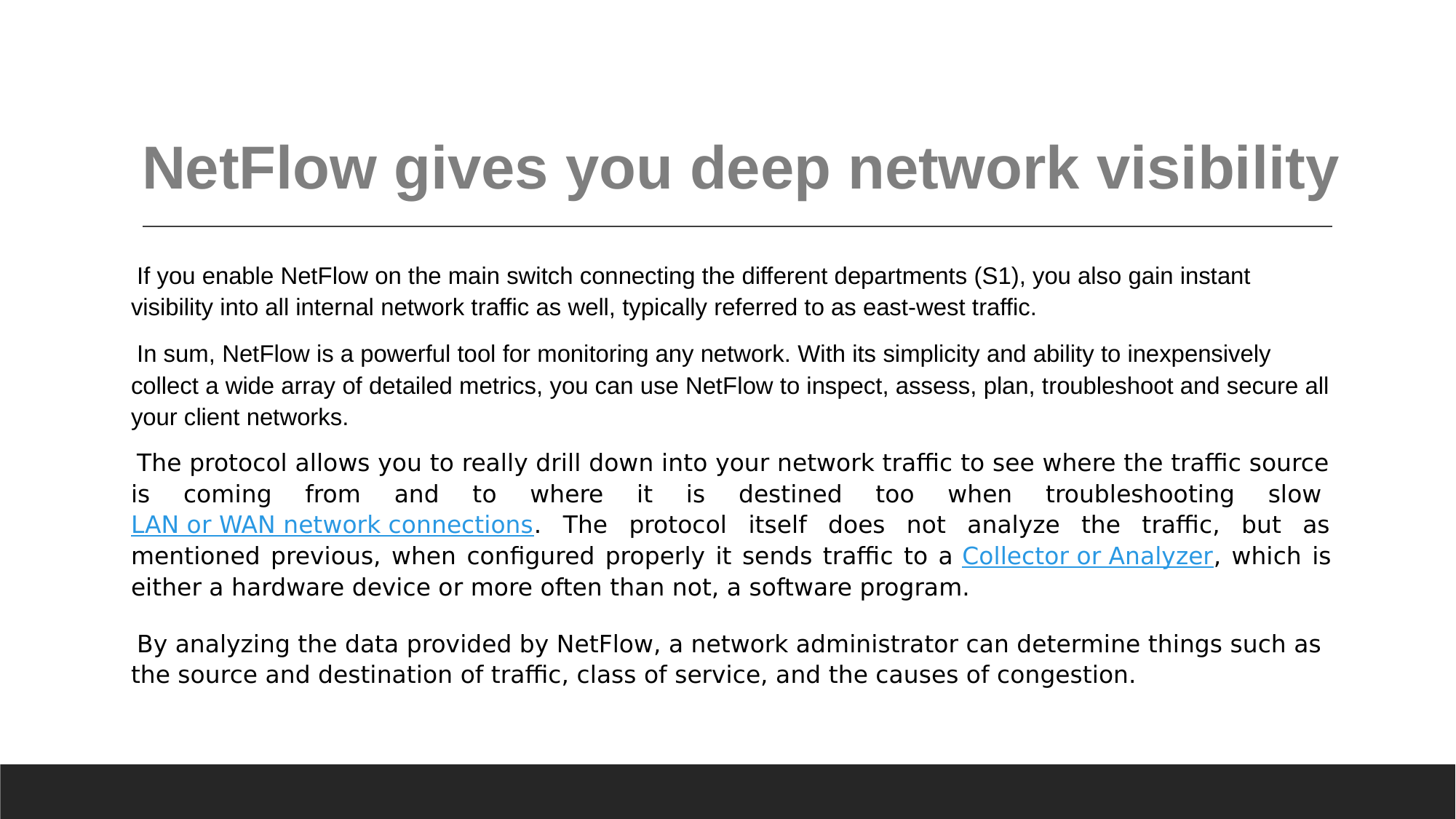

# NetFlow gives you deep network visibility
If you enable NetFlow on the main switch connecting the different departments (S1), you also gain instant visibility into all internal network traffic as well, typically referred to as east-west traffic.
In sum, NetFlow is a powerful tool for monitoring any network. With its simplicity and ability to inexpensively collect a wide array of detailed metrics, you can use NetFlow to inspect, assess, plan, troubleshoot and secure all your client networks.
The protocol allows you to really drill down into your network traffic to see where the traffic source is coming from and to where it is destined too when troubleshooting slow LAN or WAN network connections. The protocol itself does not analyze the traffic, but as mentioned previous, when configured properly it sends traffic to a Collector or Analyzer, which is either a hardware device or more often than not, a software program.
By analyzing the data provided by NetFlow, a network administrator can determine things such as the source and destination of traffic, class of service, and the causes of congestion.